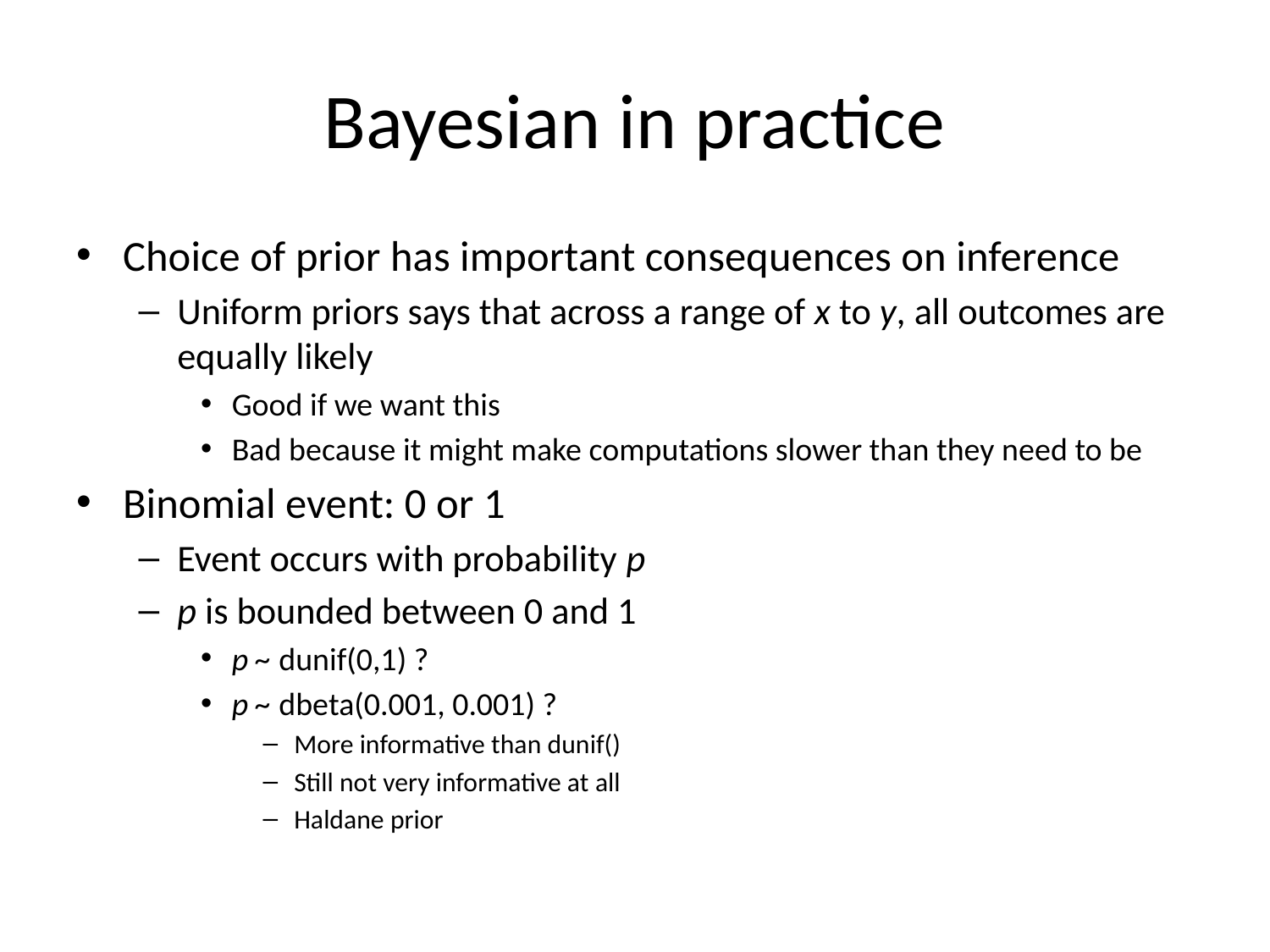

# Bayesian in practice
Choice of prior has important consequences on inference
Uniform priors says that across a range of x to y, all outcomes are equally likely
Good if we want this
Bad because it might make computations slower than they need to be
Binomial event: 0 or 1
Event occurs with probability p
p is bounded between 0 and 1
p ~ dunif(0,1) ?
p ~ dbeta(0.001, 0.001) ?
More informative than dunif()
Still not very informative at all
Haldane prior